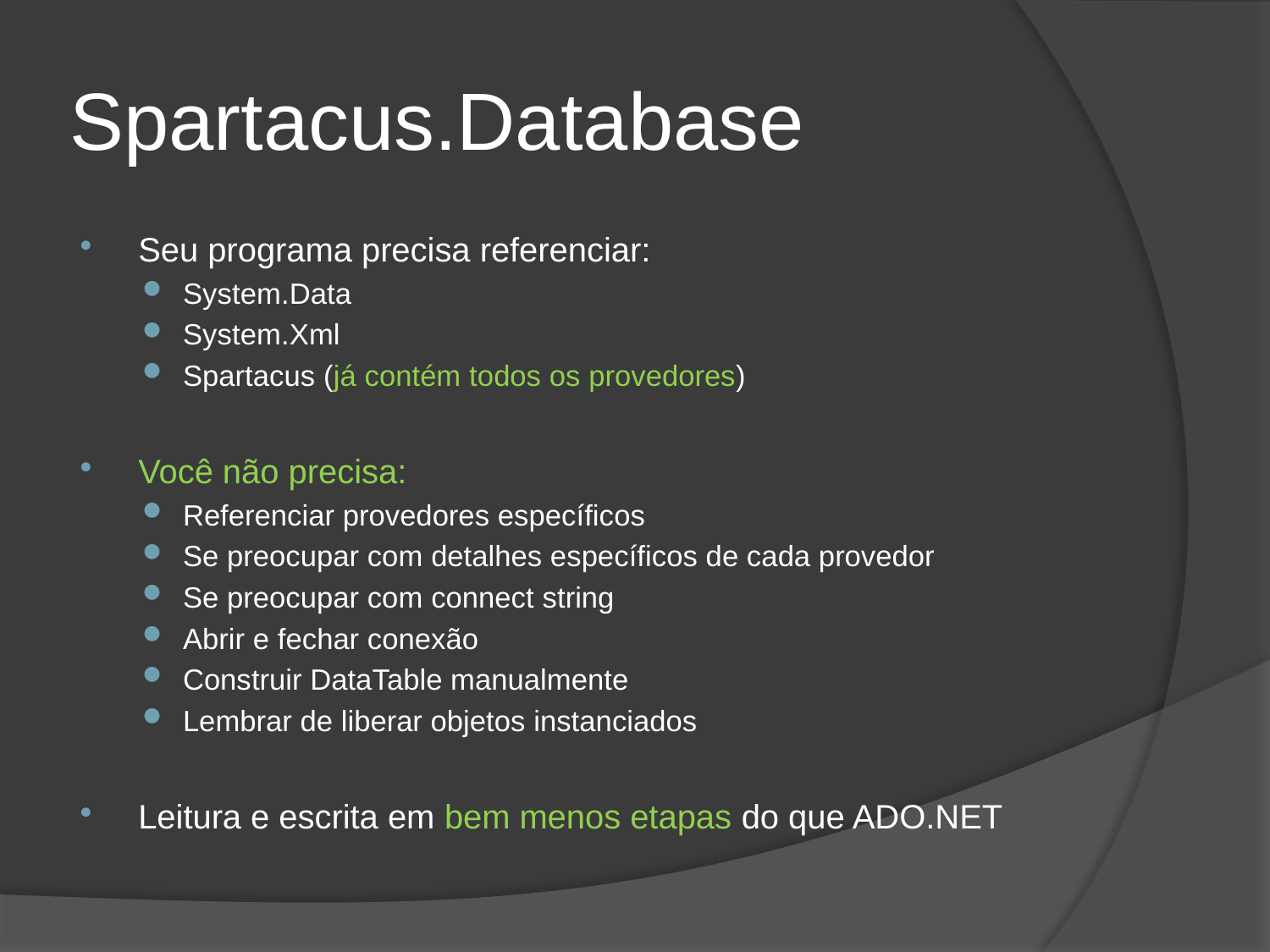

# Spartacus.Database
Seu programa precisa referenciar:
System.Data
System.Xml
Spartacus (já contém todos os provedores)

Você não precisa:
Referenciar provedores específicos
Se preocupar com detalhes específicos de cada provedor
Se preocupar com connect string
Abrir e fechar conexão
Construir DataTable manualmente
Lembrar de liberar objetos instanciados

Leitura e escrita em bem menos etapas do que ADO.NET